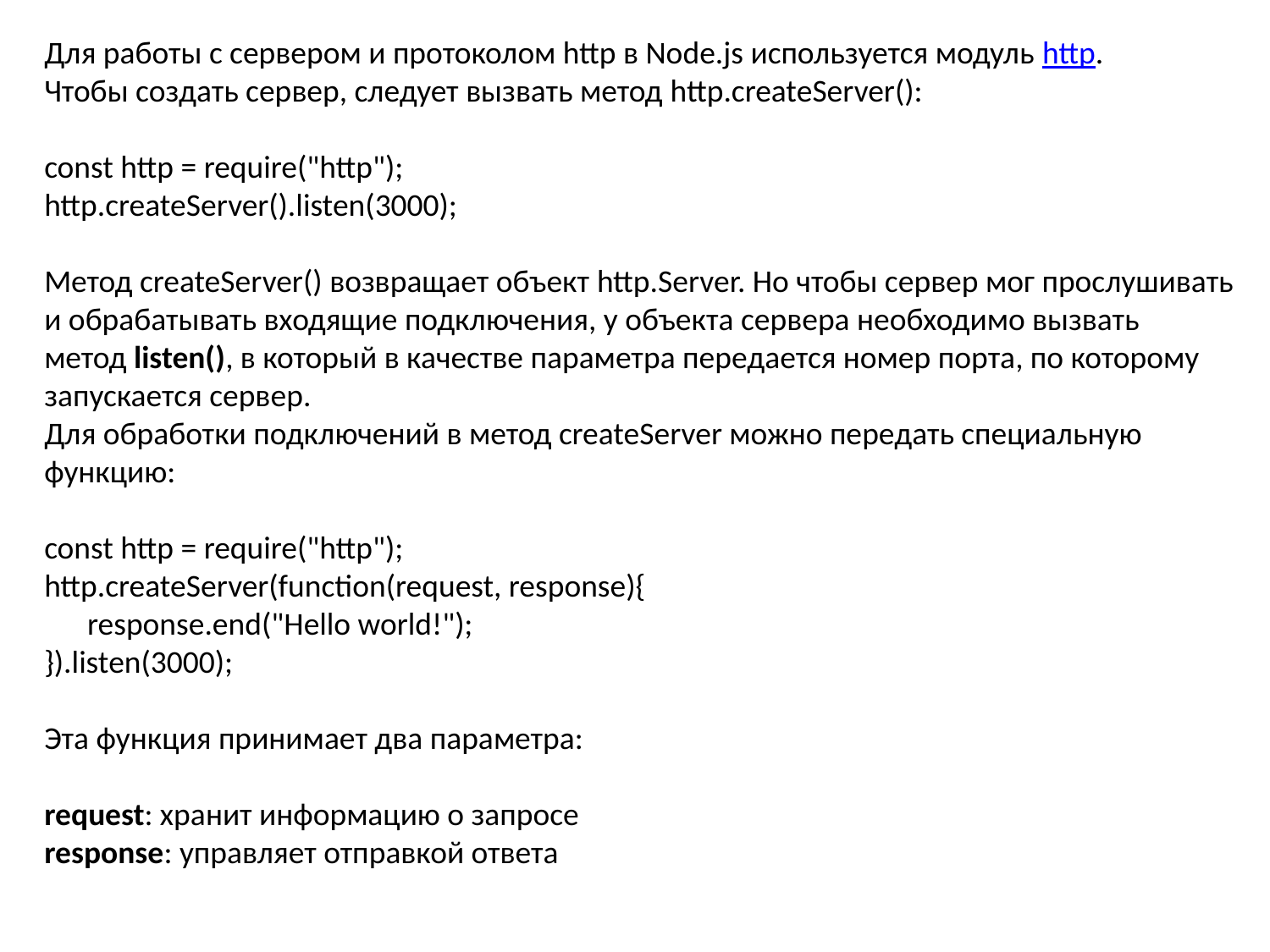

Для работы с сервером и протоколом http в Node.js используется модуль http.
Чтобы создать сервер, следует вызвать метод http.createServer():

const http = require("http");
http.createServer().listen(3000);

Метод createServer() возвращает объект http.Server. Но чтобы сервер мог прослушивать и обрабатывать входящие подключения, у объекта сервера необходимо вызвать метод listen(), в который в качестве параметра передается номер порта, по которому запускается сервер.
Для обработки подключений в метод createServer можно передать специальную функцию:

const http = require("http");
http.createServer(function(request, response){
      response.end("Hello world!");
}).listen(3000);

Эта функция принимает два параметра:

request: хранит информацию о запросе
response: управляет отправкой ответа